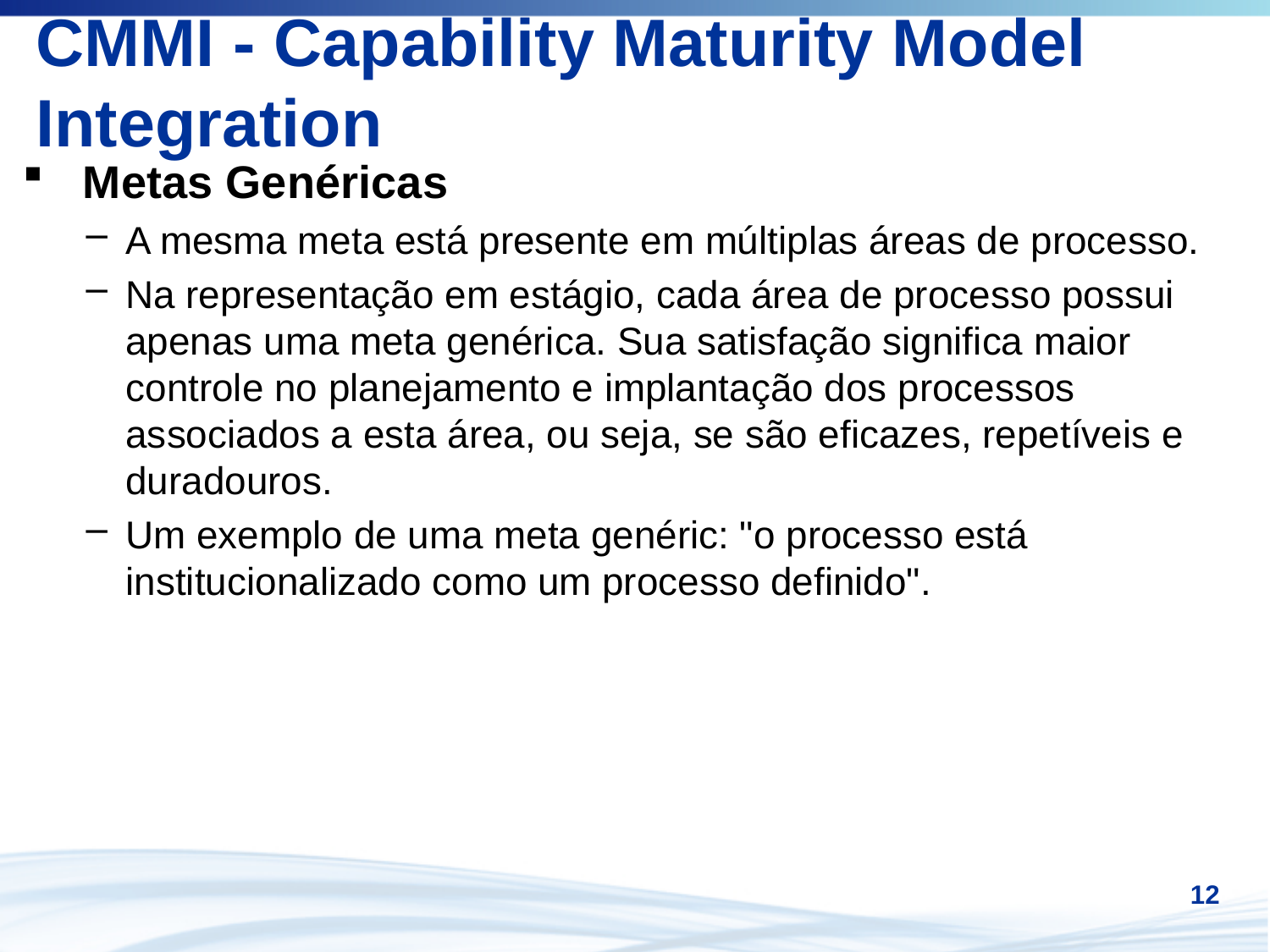

# CMMI - Capability Maturity Model Integration
 Metas Genéricas
A mesma meta está presente em múltiplas áreas de processo.
Na representação em estágio, cada área de processo possui apenas uma meta genérica. Sua satisfação significa maior controle no planejamento e implantação dos processos associados a esta área, ou seja, se são eficazes, repetíveis e duradouros.
Um exemplo de uma meta genéric: "o processo está institucionalizado como um processo definido".